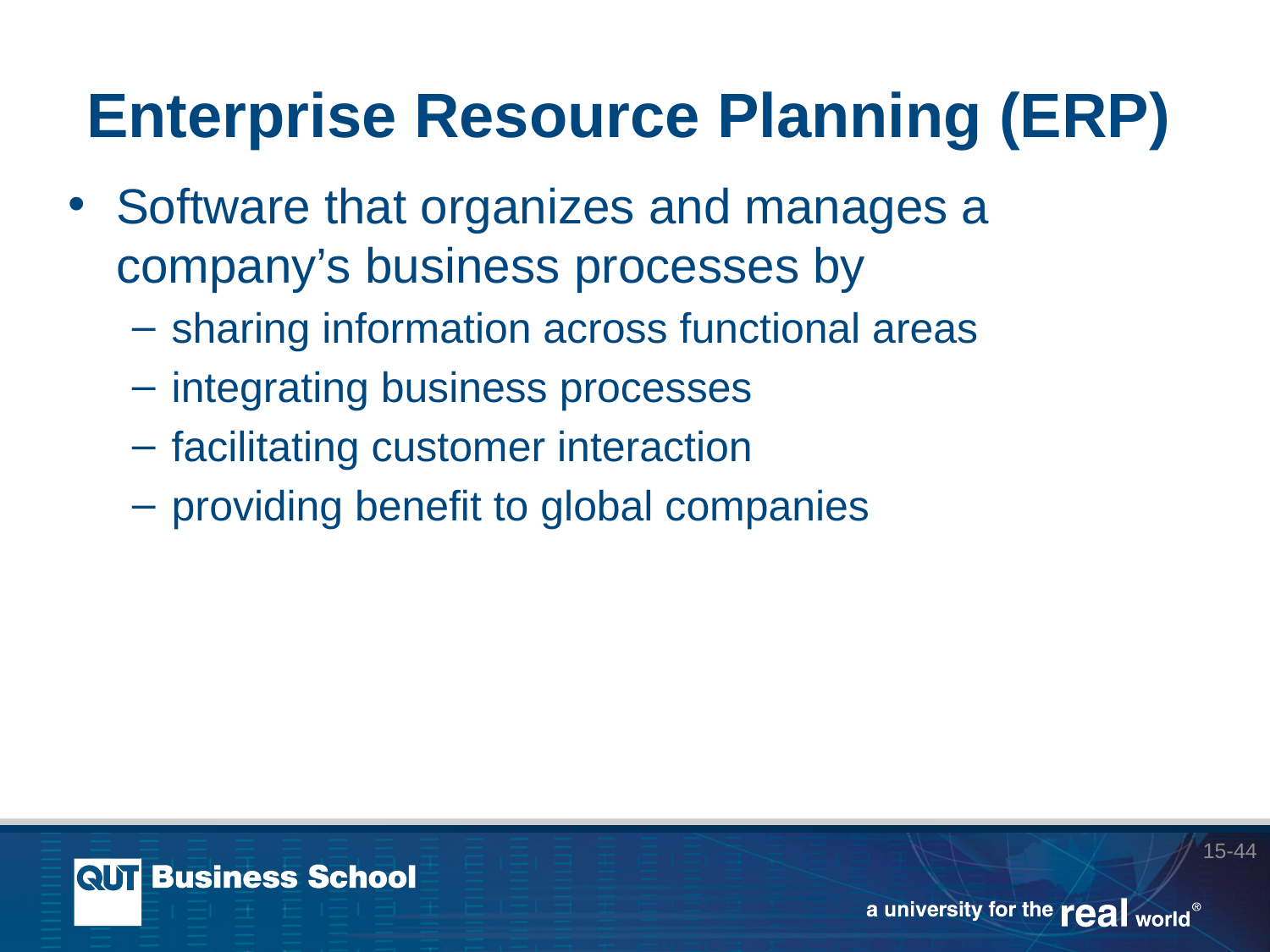

# Enterprise Resource Planning (ERP)
Software that organizes and manages a company’s business processes by
sharing information across functional areas
integrating business processes
facilitating customer interaction
providing benefit to global companies
15-44